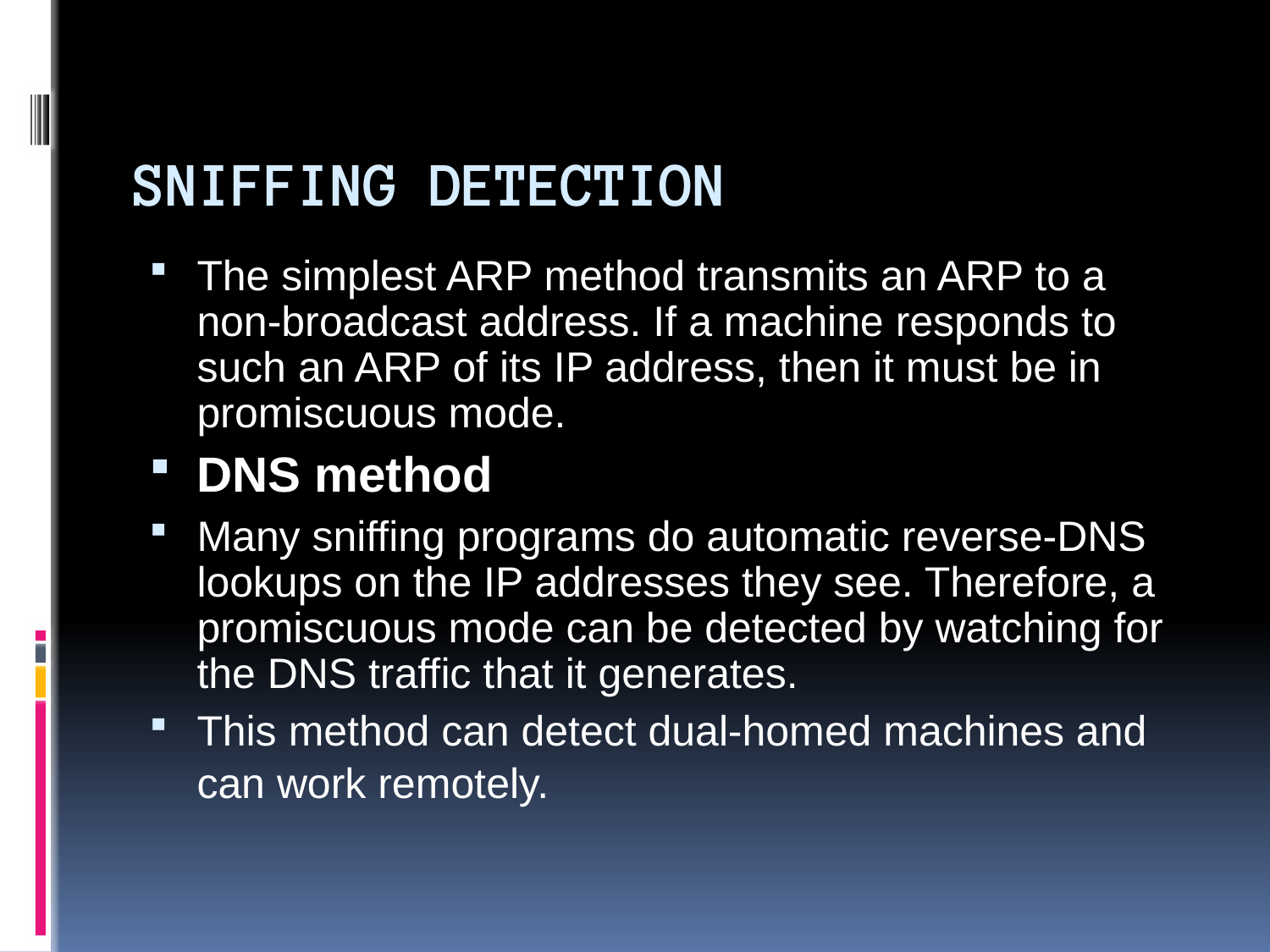

# SNIFFING DETECTION
The simplest ARP method transmits an ARP to a non-broadcast address. If a machine responds to such an ARP of its IP address, then it must be in promiscuous mode.
DNS method
Many sniffing programs do automatic reverse-DNS lookups on the IP addresses they see. Therefore, a promiscuous mode can be detected by watching for the DNS traffic that it generates.
This method can detect dual-homed machines and can work remotely.